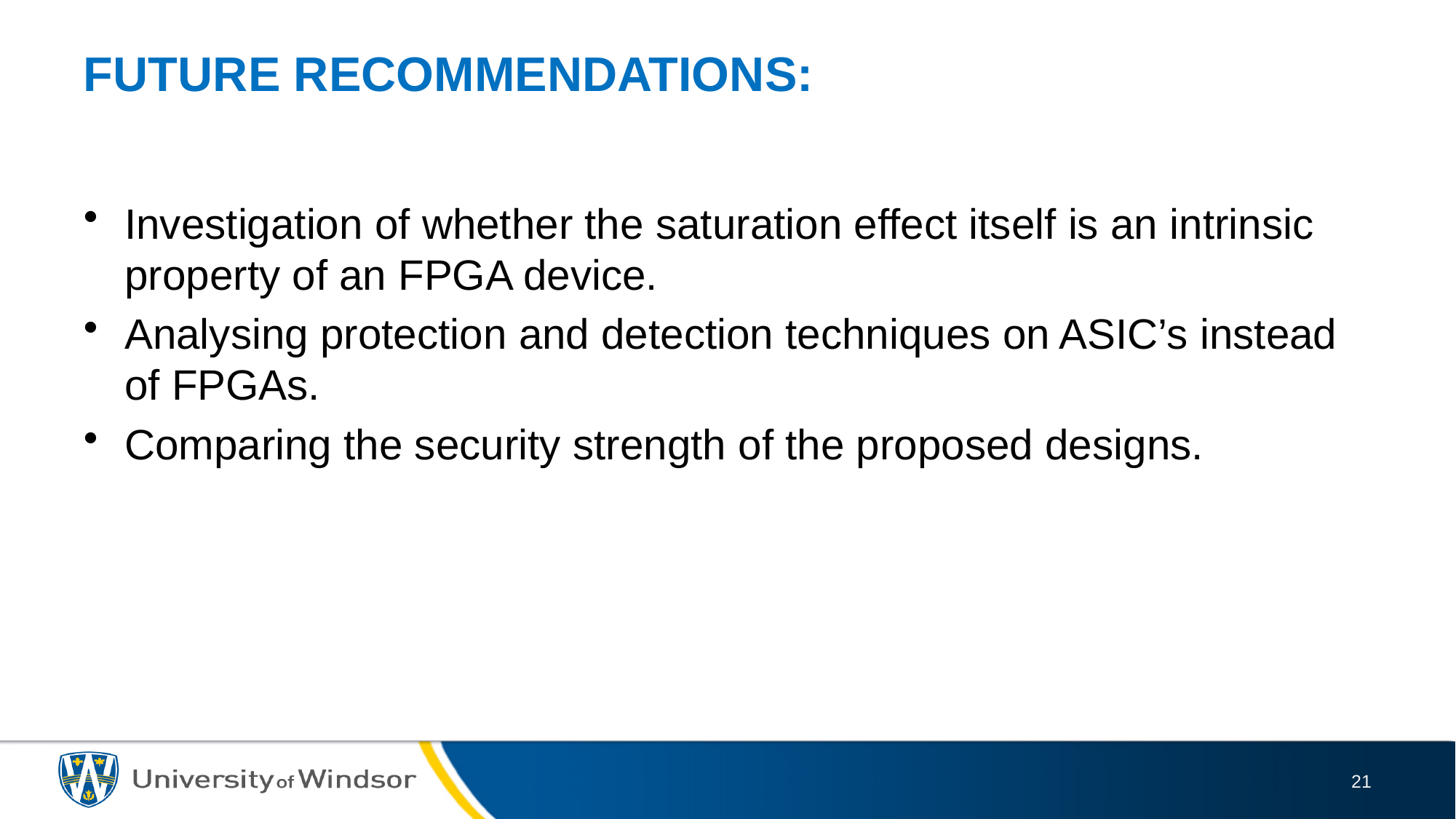

# FUTURE RECOMMENDATIONS:
Investigation of whether the saturation effect itself is an intrinsic property of an FPGA device.
Analysing protection and detection techniques on ASIC’s instead of FPGAs.
Comparing the security strength of the proposed designs.
21